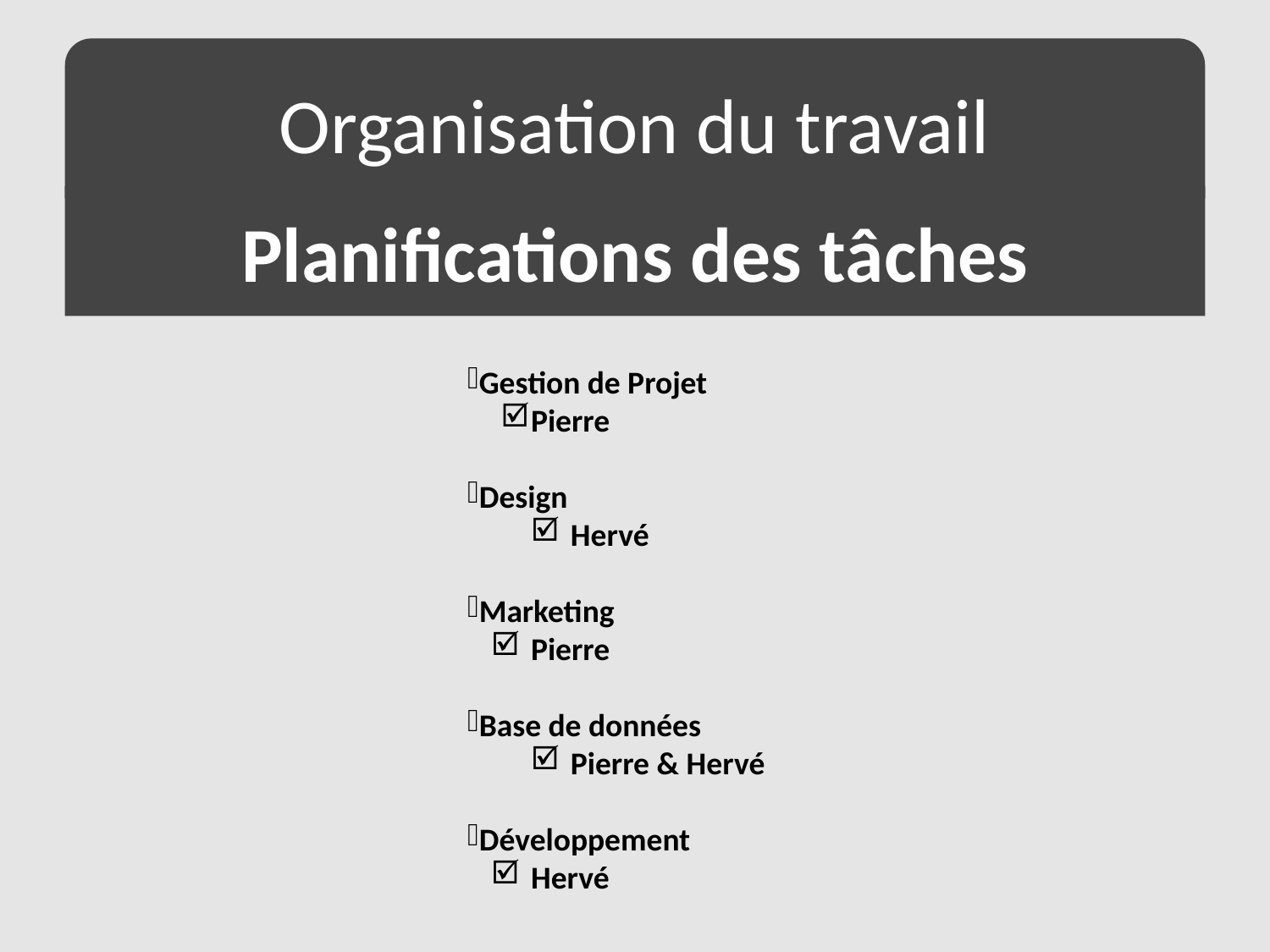

Organisation du travail
Planifications des tâches
Gestion de Projet
Pierre

Design
Hervé

Marketing
Pierre

Base de données
Pierre & Hervé

Développement
Hervé